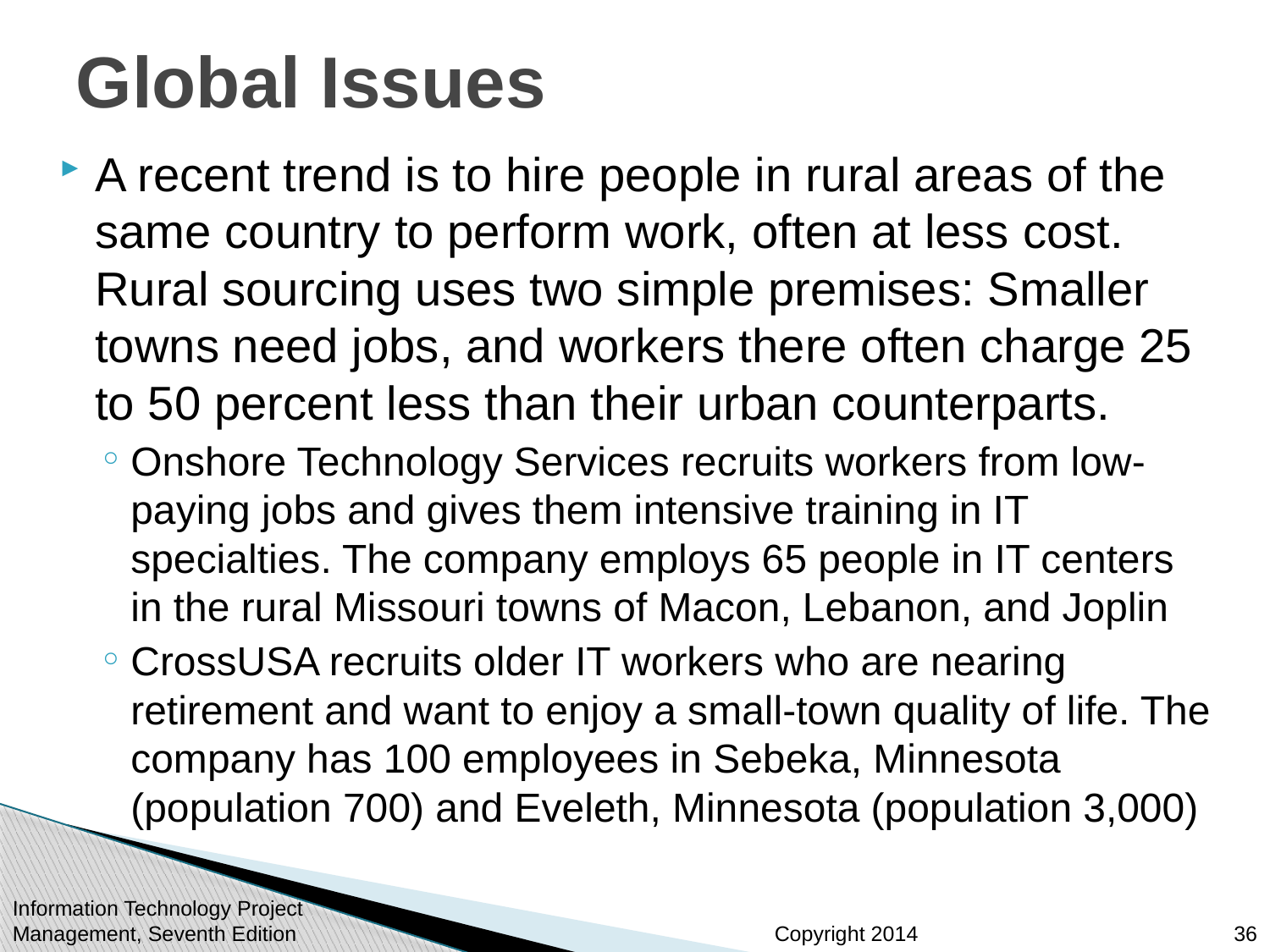

# Global Issues
A recent trend is to hire people in rural areas of the same country to perform work, often at less cost. Rural sourcing uses two simple premises: Smaller towns need jobs, and workers there often charge 25 to 50 percent less than their urban counterparts.
Onshore Technology Services recruits workers from low-paying jobs and gives them intensive training in IT specialties. The company employs 65 people in IT centers in the rural Missouri towns of Macon, Lebanon, and Joplin
CrossUSA recruits older IT workers who are nearing retirement and want to enjoy a small-town quality of life. The company has 100 employees in Sebeka, Minnesota (population 700) and Eveleth, Minnesota (population 3,000)
Information Technology Project Management, Seventh Edition
36